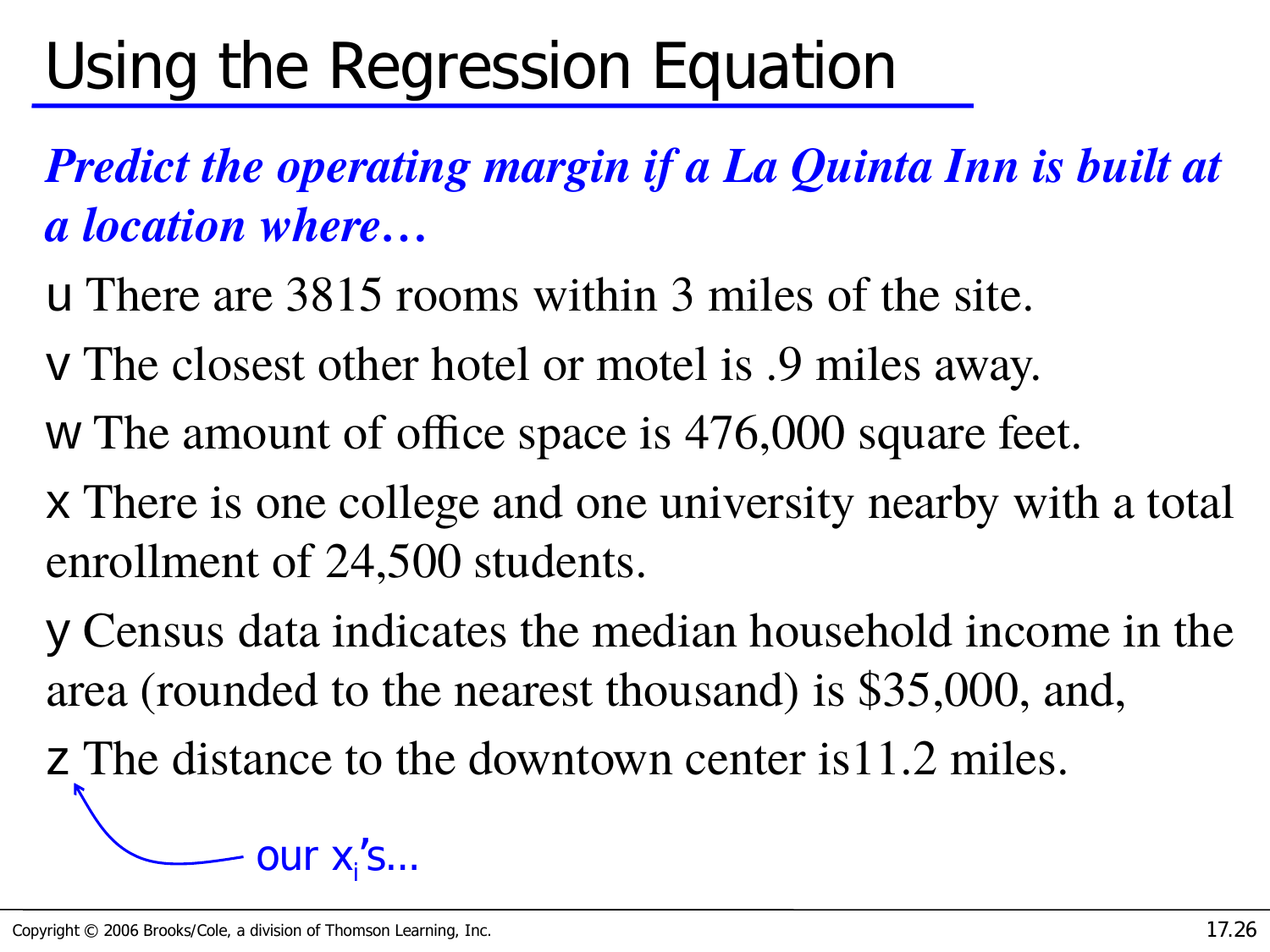

# Using the Regression Equation
Predict the operating margin if a La Quinta Inn is built at a location where…
u There are 3815 rooms within 3 miles of the site.
v The closest other hotel or motel is .9 miles away.
w The amount of office space is 476,000 square feet.
x There is one college and one university nearby with a total enrollment of 24,500 students.
y Census data indicates the median household income in the area (rounded to the nearest thousand) is $35,000, and,
z The distance to the downtown center is11.2 miles.

our xi’s…
17.26